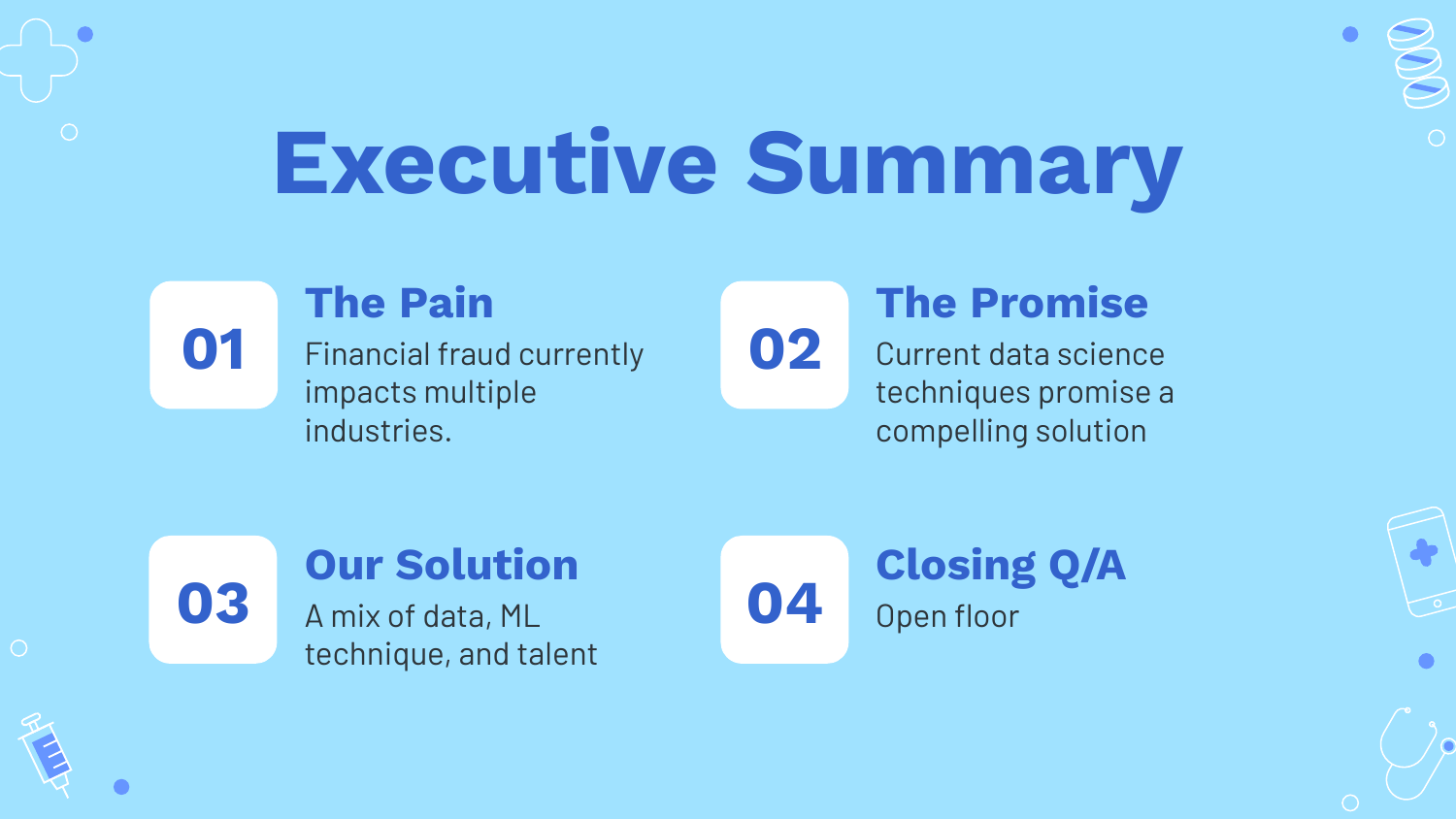

# Executive Summary
The Pain
The Promise

01
02
Financial fraud currently impacts multiple industries.
Current data science techniques promise a compelling solution

Closing Q/A
Our Solution
03
04
A mix of data, ML technique, and talent
Open floor